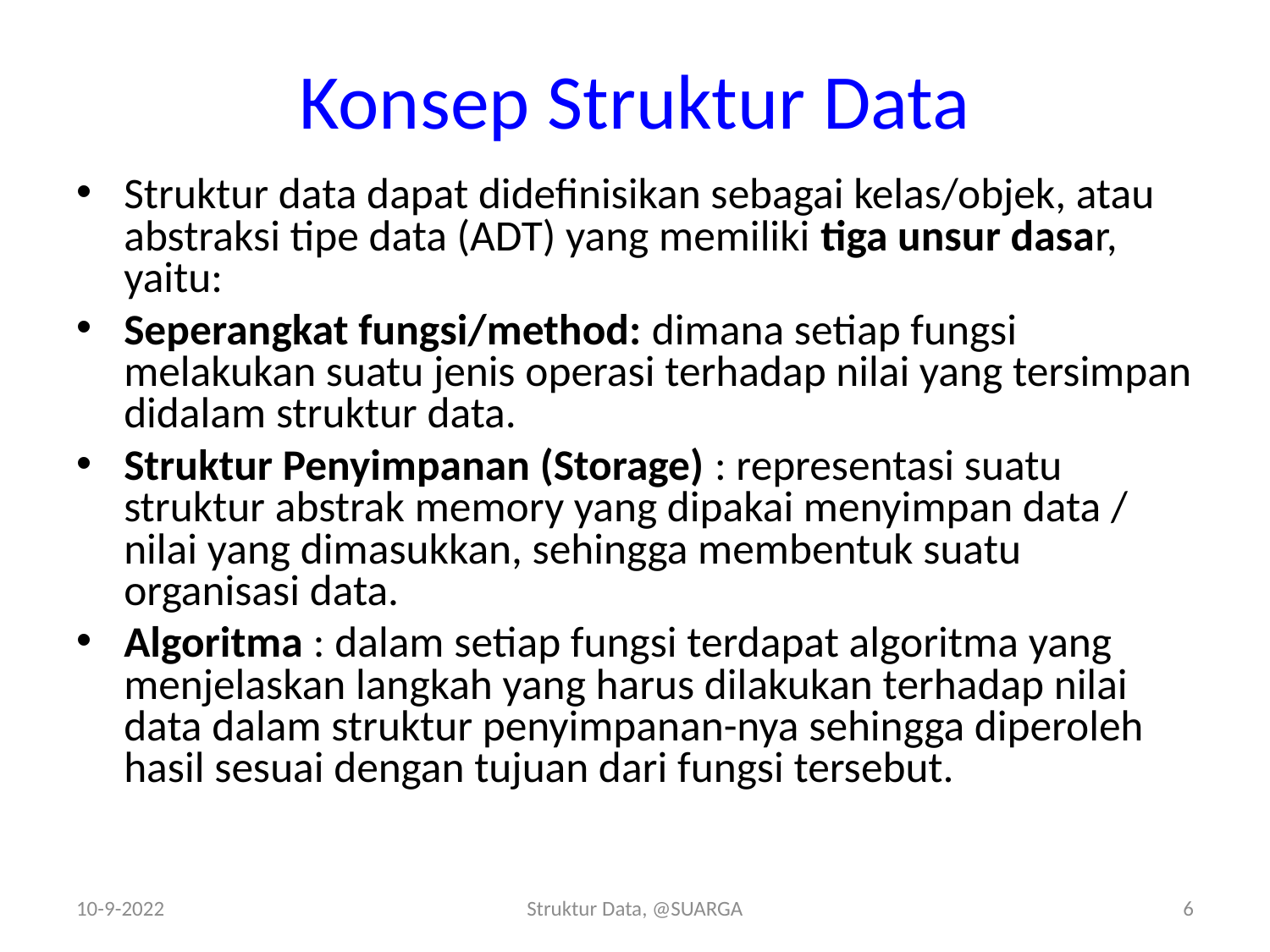

# Konsep Struktur Data
Struktur data dapat didefinisikan sebagai kelas/objek, atau abstraksi tipe data (ADT) yang memiliki tiga unsur dasar, yaitu:
Seperangkat fungsi/method: dimana setiap fungsi melakukan suatu jenis operasi terhadap nilai yang tersimpan didalam struktur data.
Struktur Penyimpanan (Storage) : representasi suatu struktur abstrak memory yang dipakai menyimpan data / nilai yang dimasukkan, sehingga membentuk suatu organisasi data.
Algoritma : dalam setiap fungsi terdapat algoritma yang menjelaskan langkah yang harus dilakukan terhadap nilai data dalam struktur penyimpanan-nya sehingga diperoleh hasil sesuai dengan tujuan dari fungsi tersebut.

10-9-2022
Struktur Data, @SUARGA
6